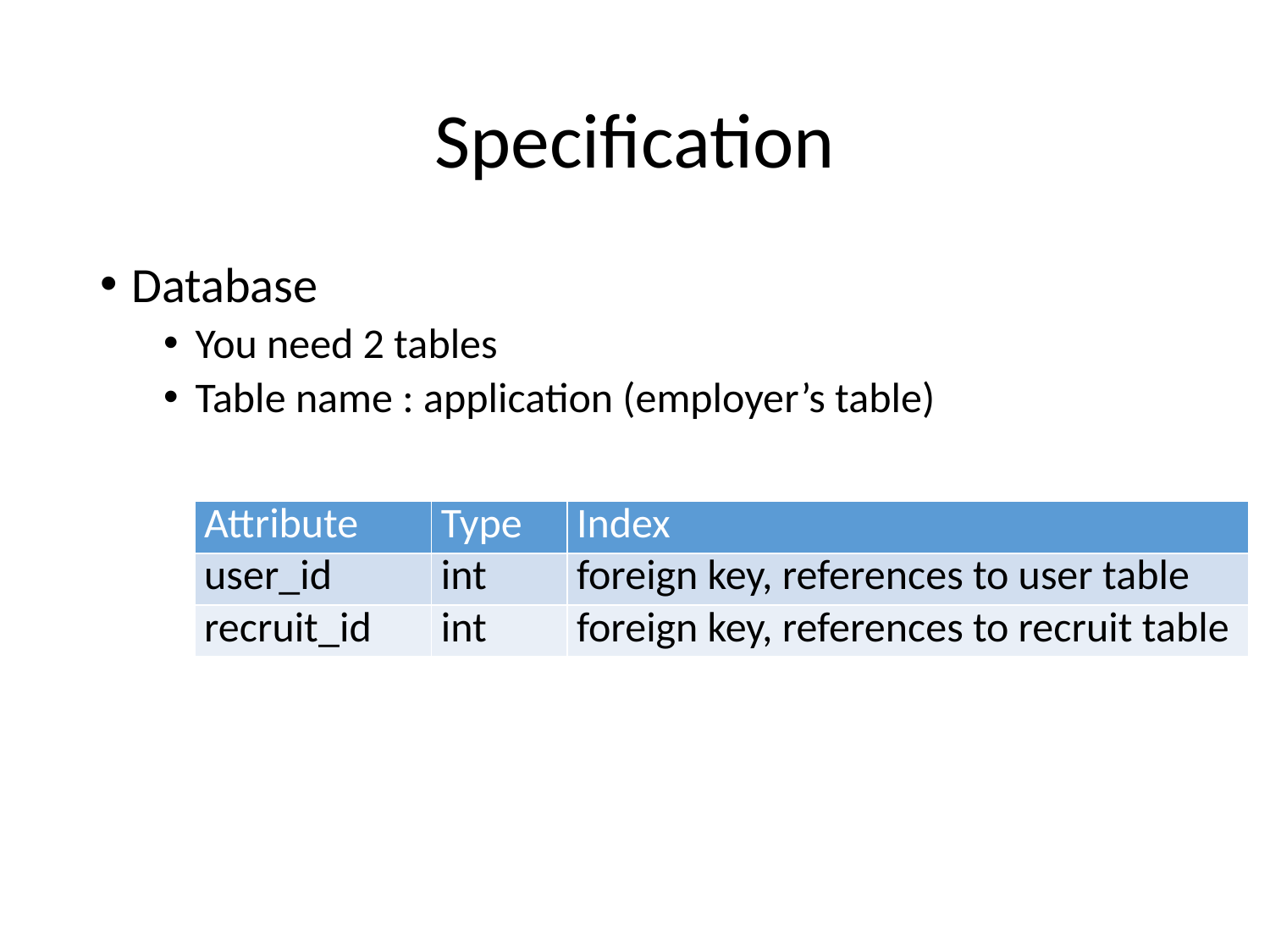

# Specification
Database
You need 2 tables
Table name : application (employer’s table)

| Attribute | Type | Index |
| --- | --- | --- |
| user\_id | int | foreign key, references to user table |
| recruit\_id | int | foreign key, references to recruit table |